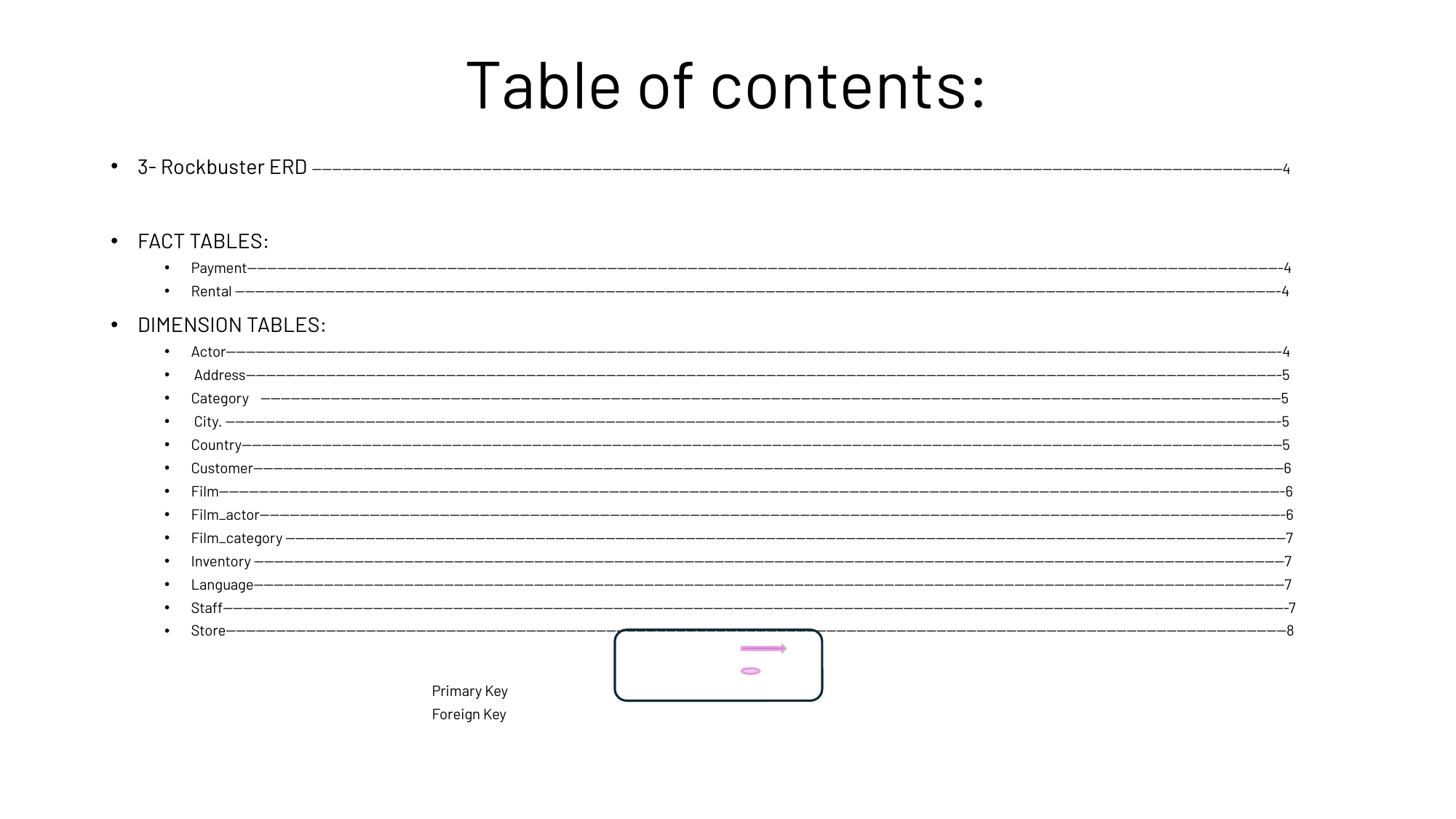

# Table of contents:
3- Rockbuster ERD --------------------------------------------------------------------------------------------------------------------------------------------------------------------------------------------------4

FACT TABLES:
Payment---------------------------------------------------------------------------------------------------------------------------------------------------------------------------------------------------------------4
Rental -----------------------------------------------------------------------------------------------------------------------------------------------------------------------------------------------------------------4
DIMENSION TABLES:
Actor-------------------------------------------------------------------------------------------------------------------------------------------------------------------------------------------------------------------4
 Address---------------------------------------------------------------------------------------------------------------------------------------------------------------------------------------------------------------5
Category    ------------------------------------------------------------------------------------------------------------------------------------------------------------------------------------------------------------5
 City. -------------------------------------------------------------------------------------------------------------------------------------------------------------------------------------------------------------------5
Country----------------------------------------------------------------------------------------------------------------------------------------------------------------------------------------------------------------5
Customer--------------------------------------------------------------------------------------------------------------------------------------------------------------------------------------------------------------6
Film---------------------------------------------------------------------------------------------------------------------------------------------------------------------------------------------------------------------6
Film_actor-------------------------------------------------------------------------------------------------------------------------------------------------------------------------------------------------------------6
Film_category --------------------------------------------------------------------------------------------------------------------------------------------------------------------------------------------------------7
Inventory --------------------------------------------------------------------------------------------------------------------------------------------------------------------------------------------------------------7
Language--------------------------------------------------------------------------------------------------------------------------------------------------------------------------------------------------------------7
Staff---------------------------------------------------------------------------------------------------------------------------------------------------------------------------------------------------------------------7
Store--------------------------------------------------------------------------------------------------------------------------------------------------------------------------------------------------------------------8

		Primary Key
		Foreign Key